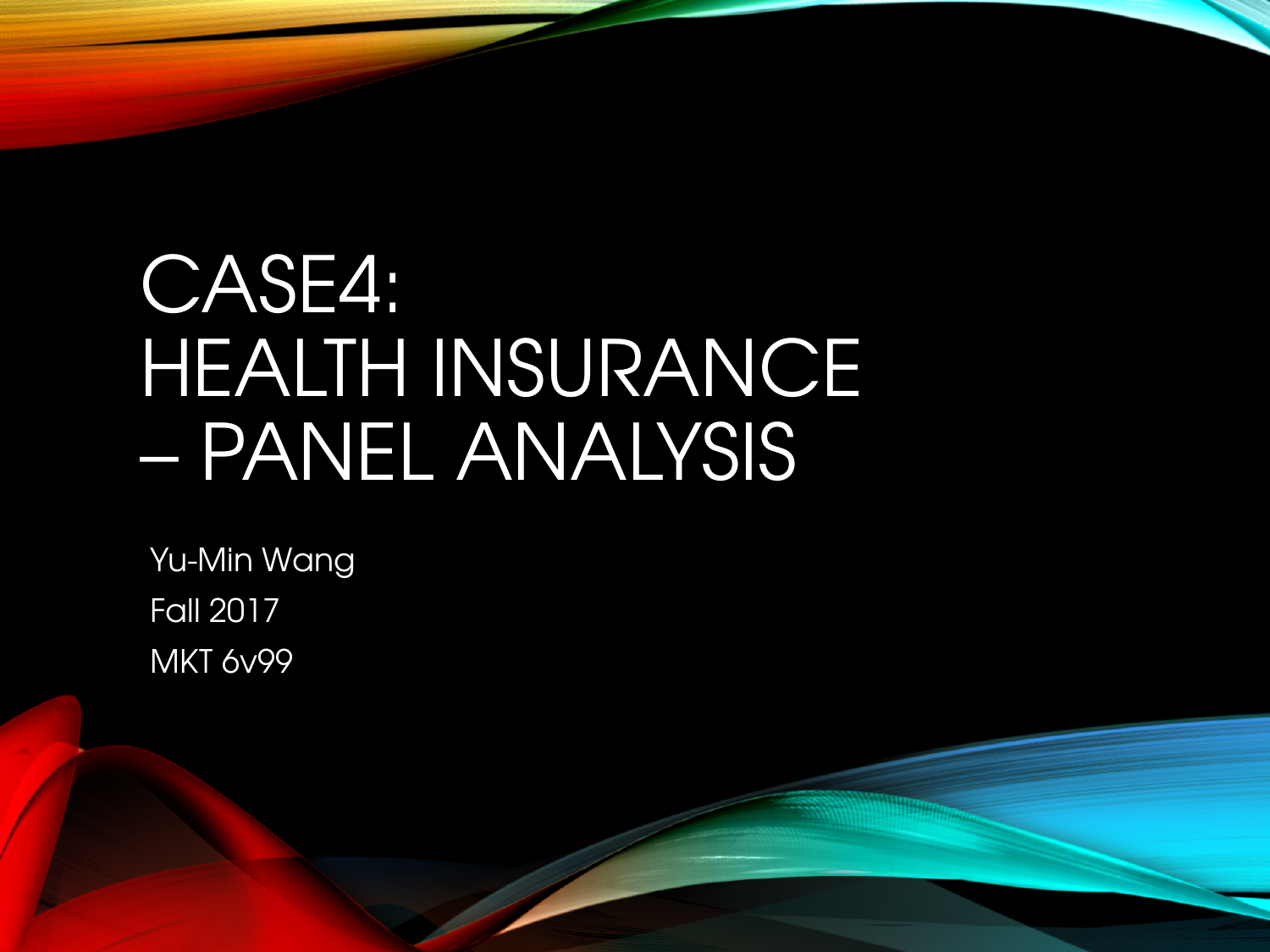

# Case4: Health insurance – panel analysis
Yu-Min Wang
Fall 2017
MKT 6v99